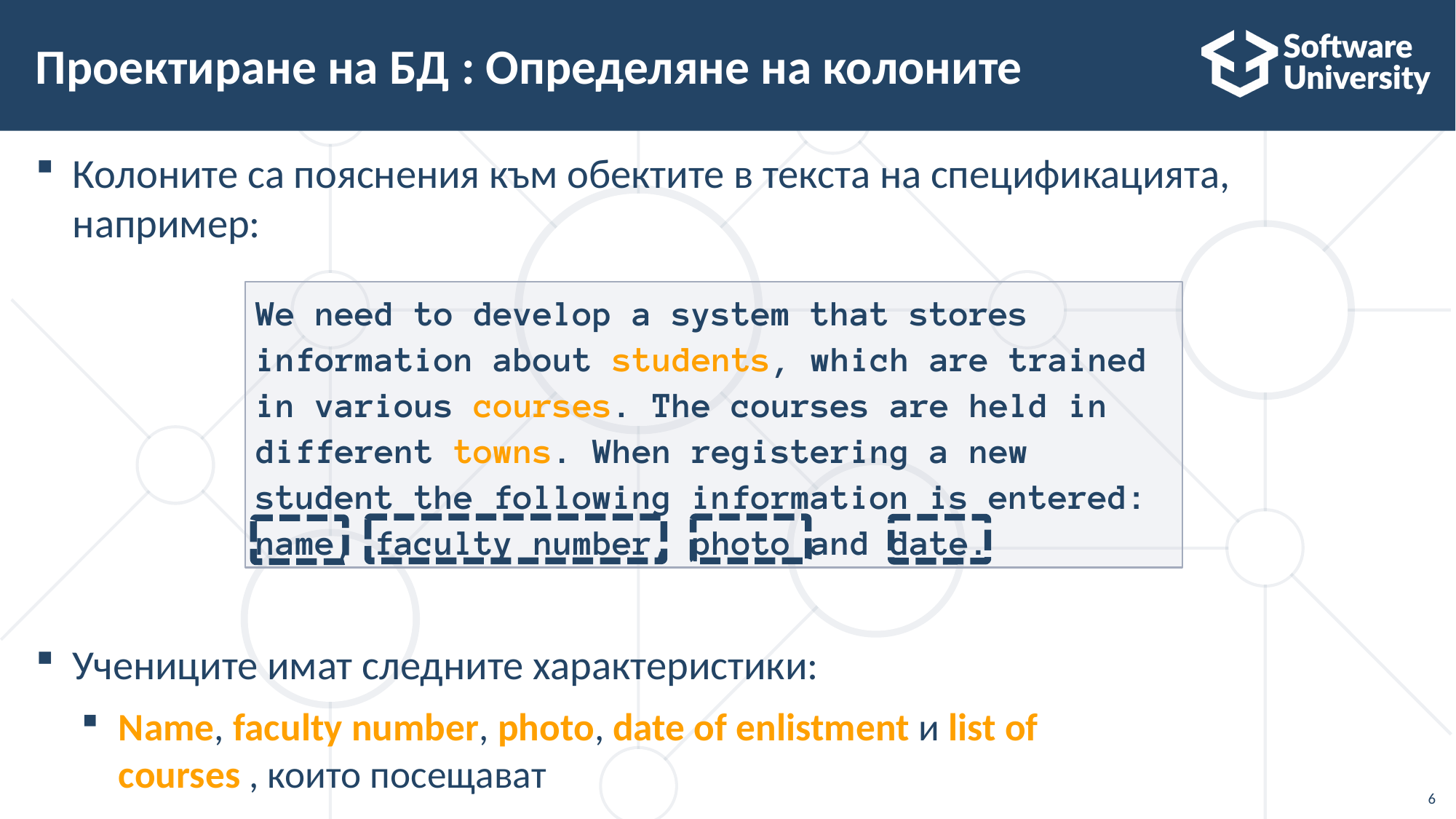

# Проектиране на БД : Определяне на колоните
Колоните са пояснения към обектите в текста на спецификацията, например:

Учениците имат следните характеристики:
Name, faculty number, photo, date of enlistment и list of
courses , които посещават

We need to develop a system that stores information about students, which are trained in various courses. The courses are held in different towns. When registering a new student the following information is entered: name, faculty number, photo and date.

6